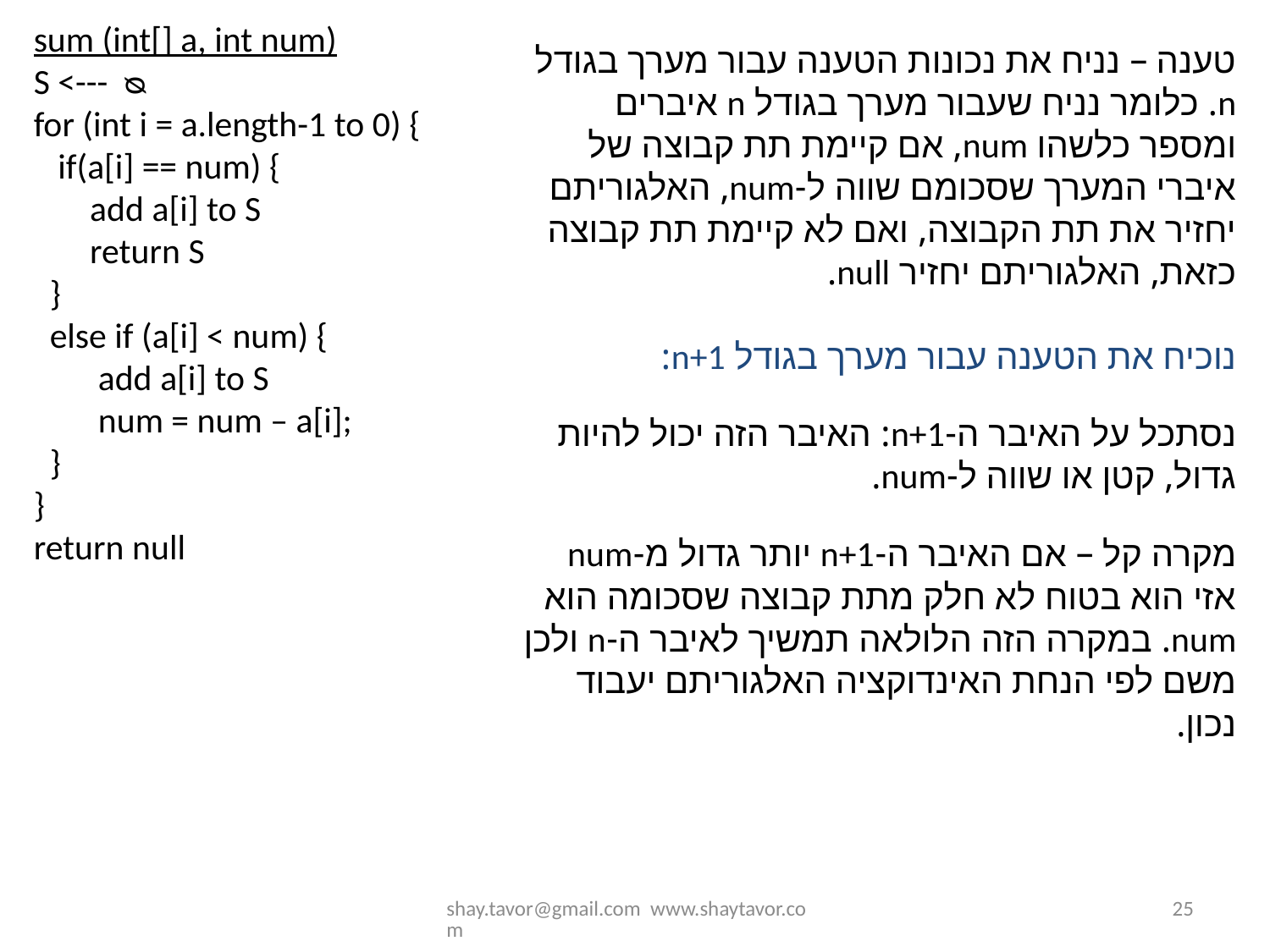

sum (int[] a, int num)
S <---  ᴓ
for (int i = a.length-1 to 0) {
   if(a[i] == num) {
       add a[i] to S
       return S
  }
  else if (a[i] < num) {
        add a[i] to S
        num = num – a[i];
  }
}
return null
טענה – נניח את נכונות הטענה עבור מערך בגודל n. כלומר נניח שעבור מערך בגודל n איברים ומספר כלשהו num, אם קיימת תת קבוצה של איברי המערך שסכומם שווה ל-num, האלגוריתם יחזיר את תת הקבוצה, ואם לא קיימת תת קבוצה כזאת, האלגוריתם יחזיר null.
נוכיח את הטענה עבור מערך בגודל n+1:
נסתכל על האיבר ה-n+1: האיבר הזה יכול להיות גדול, קטן או שווה ל-num.
מקרה קל – אם האיבר ה-n+1 יותר גדול מ-num אזי הוא בטוח לא חלק מתת קבוצה שסכומה הוא num. במקרה הזה הלולאה תמשיך לאיבר ה-n ולכן משם לפי הנחת האינדוקציה האלגוריתם יעבוד נכון.
shay.tavor@gmail.com  www.shaytavor.com
25